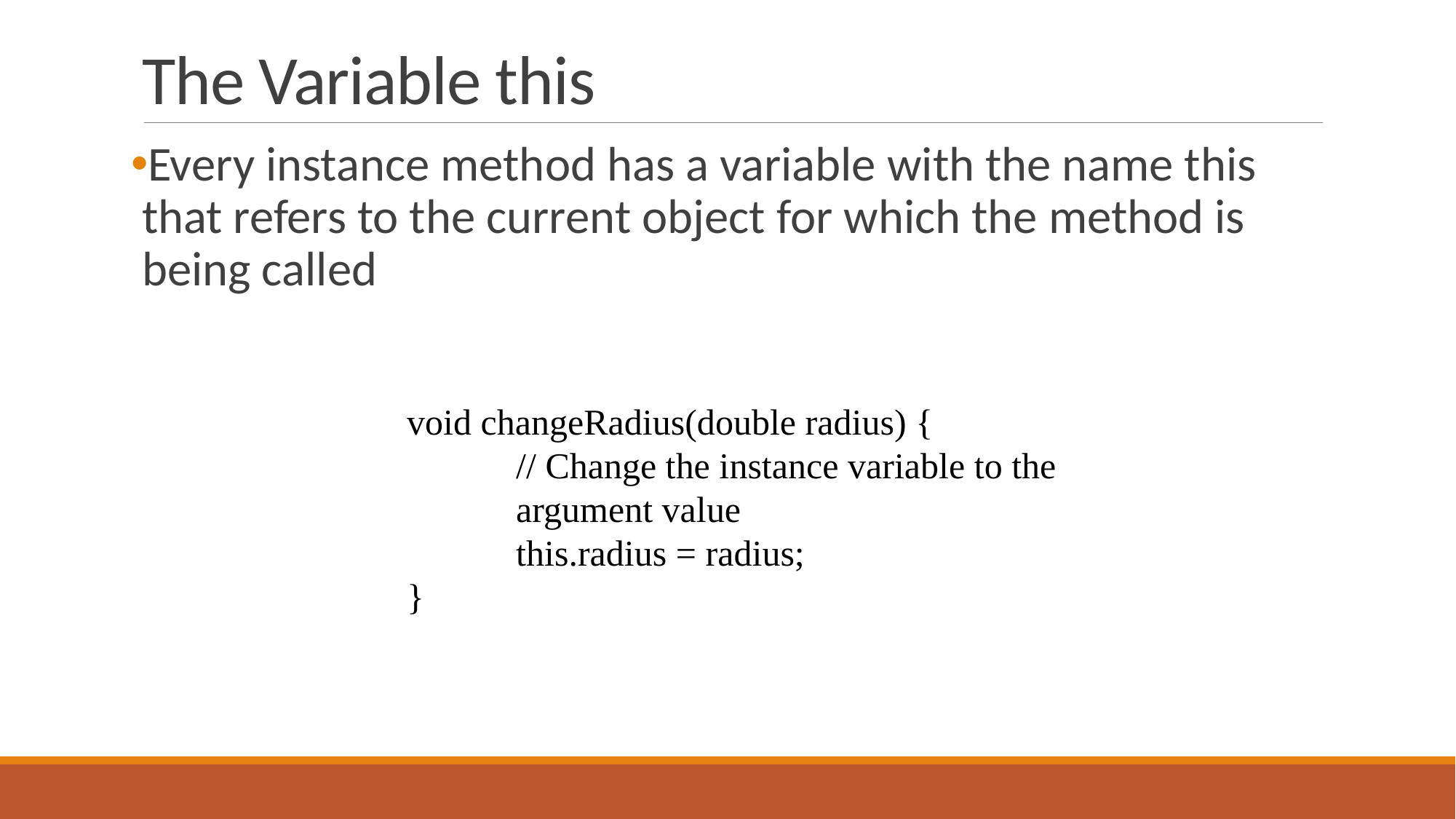

# The Variable this
Every instance method has a variable with the name this that refers to the current object for which the method is being called
void changeRadius(double radius) {
	// Change the instance variable to the 	argument value
	this.radius = radius;
}